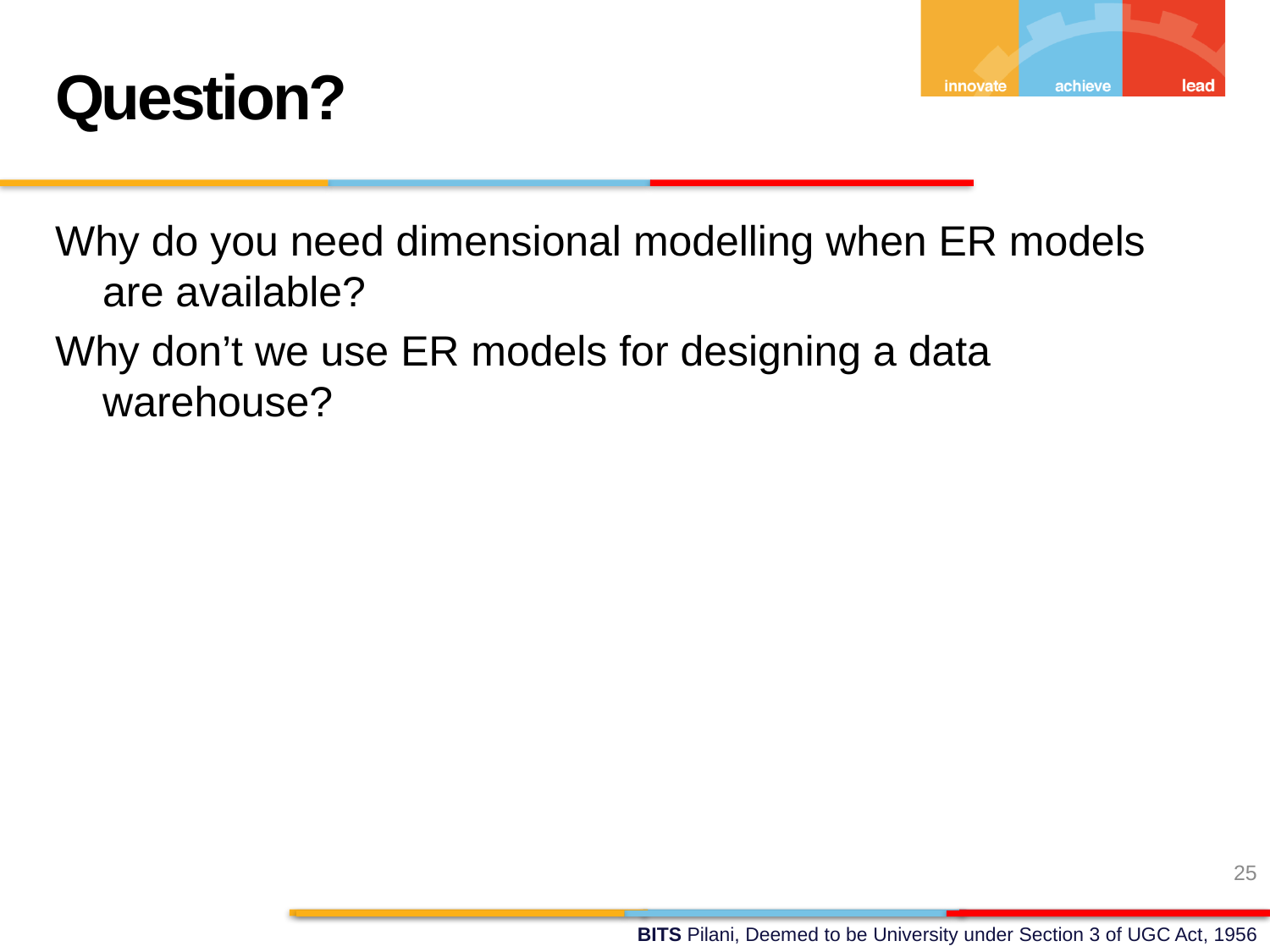

Question?
Why do you need dimensional modelling when ER models are available?
Why don’t we use ER models for designing a data warehouse?
25